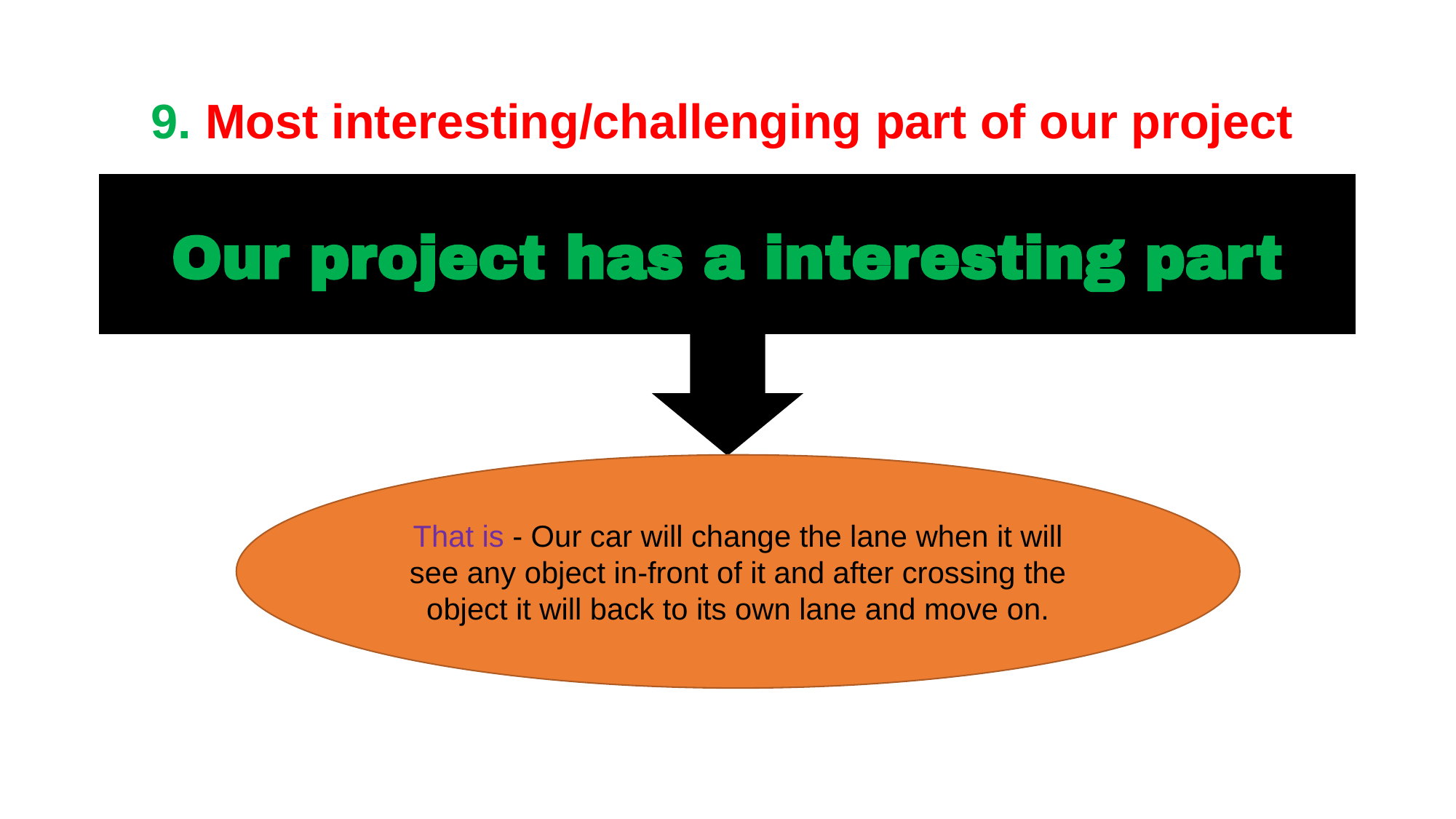

# 9. Most interesting/challenging part of our project
Our project has a interesting part

That is - Our car will change the lane when it will see any object in-front of it and after crossing the object it will back to its own lane and move on.